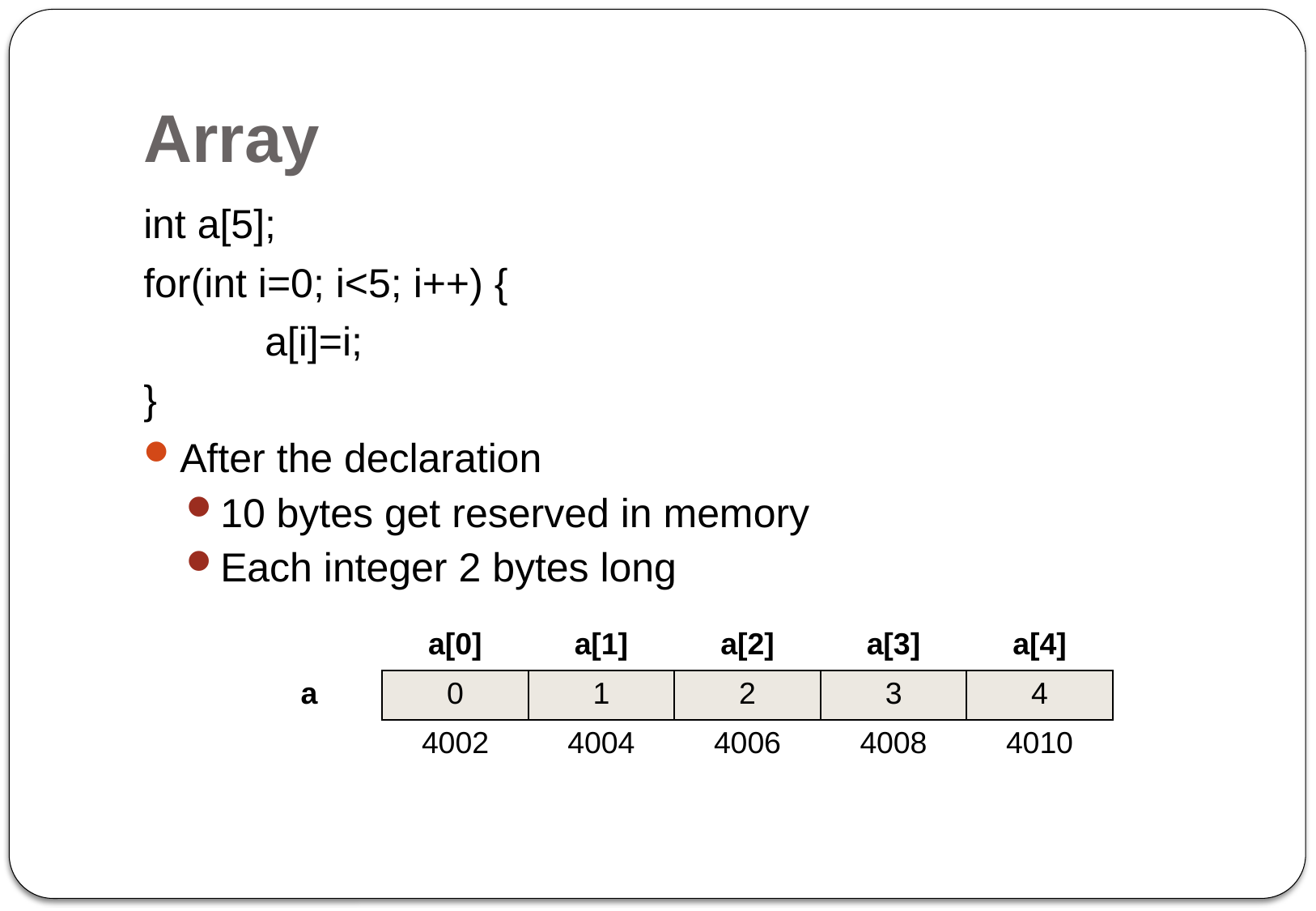

# Array
int a[5];
for(int i=0; i<5; i++) {
	a[i]=i;
}
After the declaration
10 bytes get reserved in memory
Each integer 2 bytes long

|  | a[0] | a[1] | a[2] | a[3] | a[4] |
| --- | --- | --- | --- | --- | --- |
| a | 0 | 1 | 2 | 3 | 4 |
|  | 4002 | 4004 | 4006 | 4008 | 4010 |